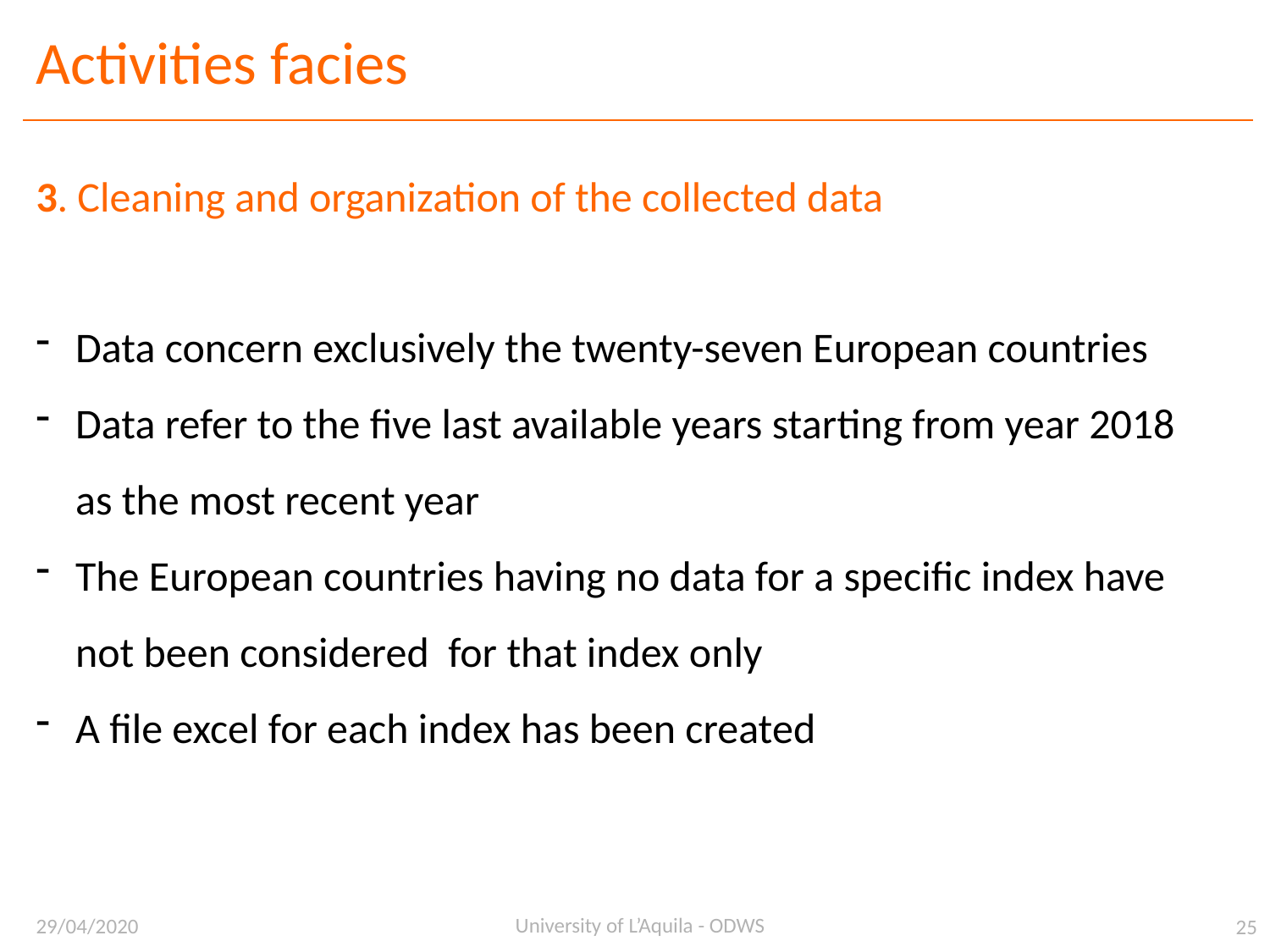

# Activities facies
3. Cleaning and organization of the collected data
Data concern exclusively the twenty-seven European countries
Data refer to the five last available years starting from year 2018 as the most recent year
The European countries having no data for a specific index have not been considered  for that index only
A file excel for each index has been created
University of L’Aquila - ODWS
29/04/2020
25